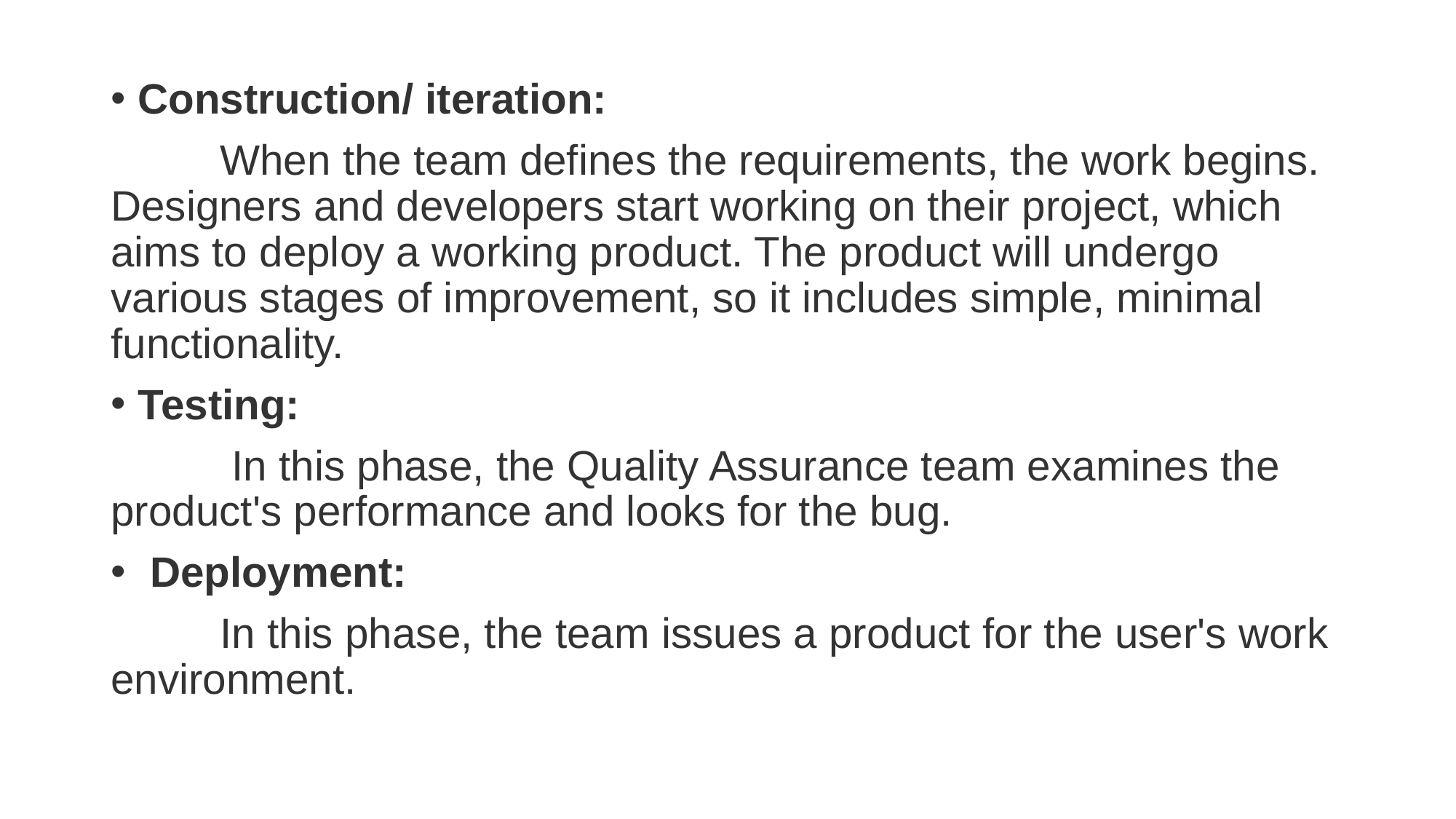

Construction/ iteration:
	When the team defines the requirements, the work begins. Designers and developers start working on their project, which aims to deploy a working product. The product will undergo various stages of improvement, so it includes simple, minimal functionality.
Testing:
	 In this phase, the Quality Assurance team examines the product's performance and looks for the bug.
 Deployment:
	In this phase, the team issues a product for the user's work environment.